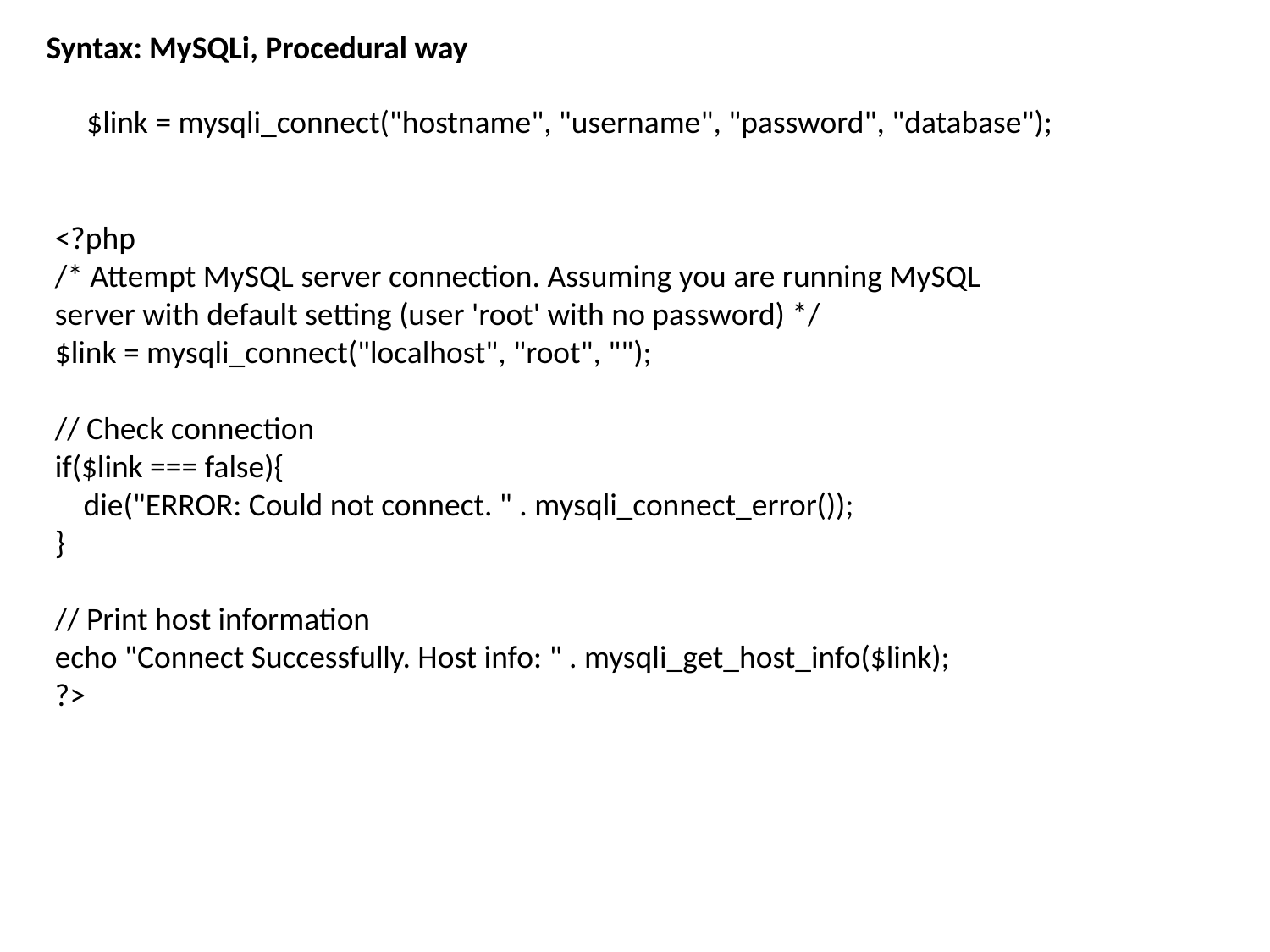

Syntax: MySQLi, Procedural way
$link = mysqli_connect("hostname", "username", "password", "database");
<?php
/* Attempt MySQL server connection. Assuming you are running MySQL
server with default setting (user 'root' with no password) */
$link = mysqli_connect("localhost", "root", "");

// Check connection
if($link === false){
    die("ERROR: Could not connect. " . mysqli_connect_error());
}

// Print host information
echo "Connect Successfully. Host info: " . mysqli_get_host_info($link);
?>